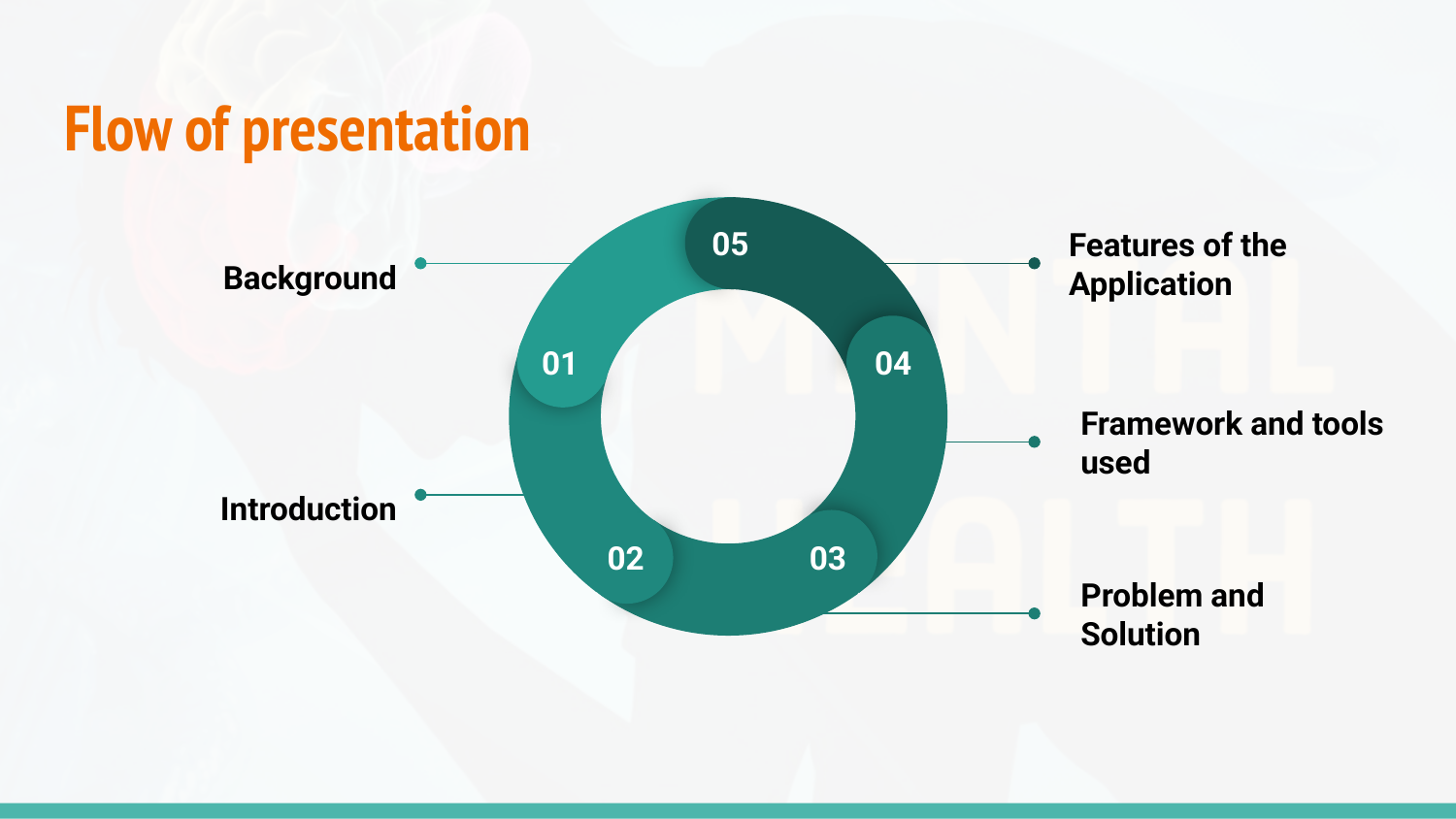

# Flow of presentation

05

01
04

02
03
Features of the Application
Background

Framework and tools used
Introduction

Problem and Solution